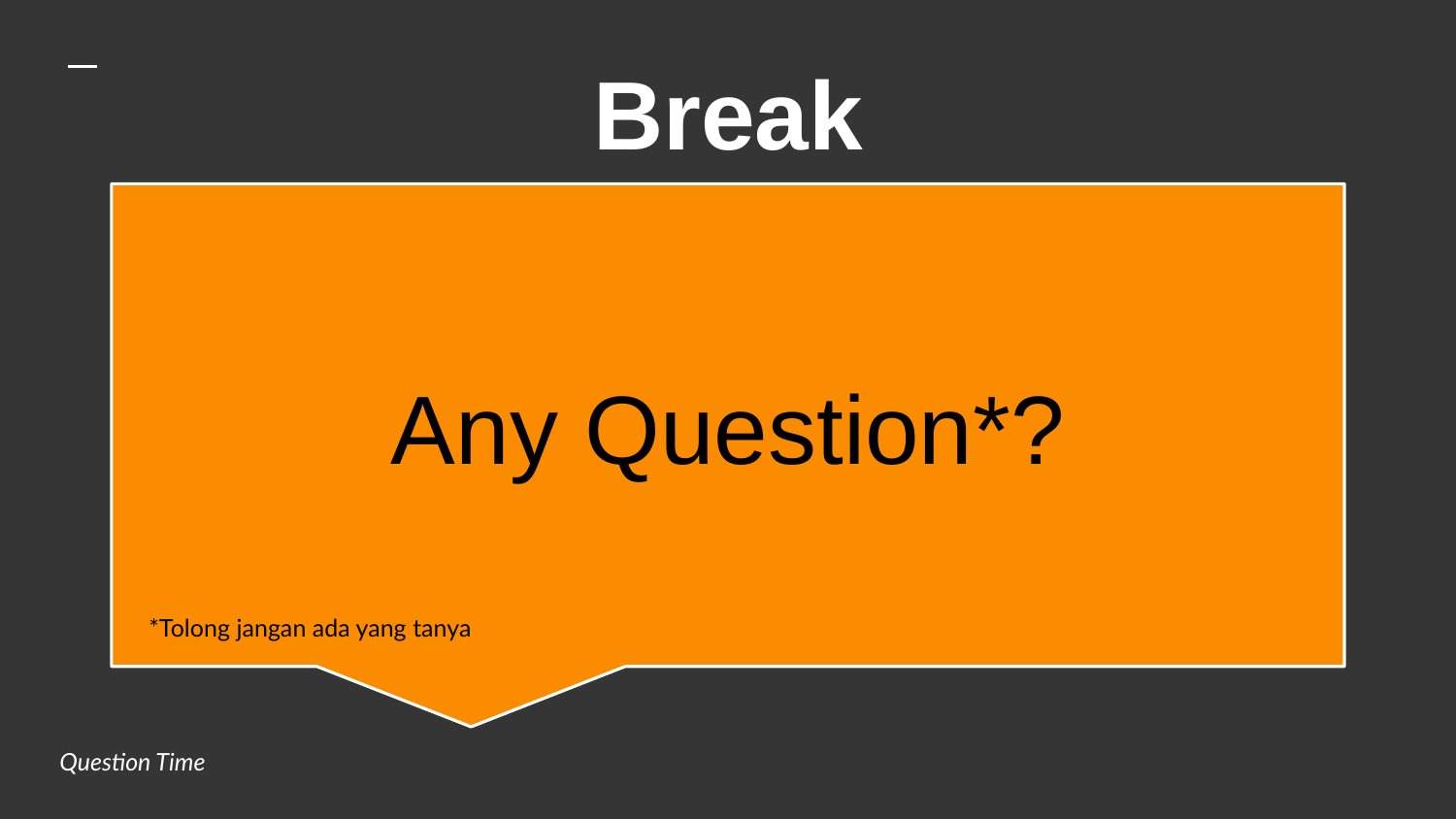

# Break
Any Question*?
*Tolong jangan ada yang tanya
Question Time